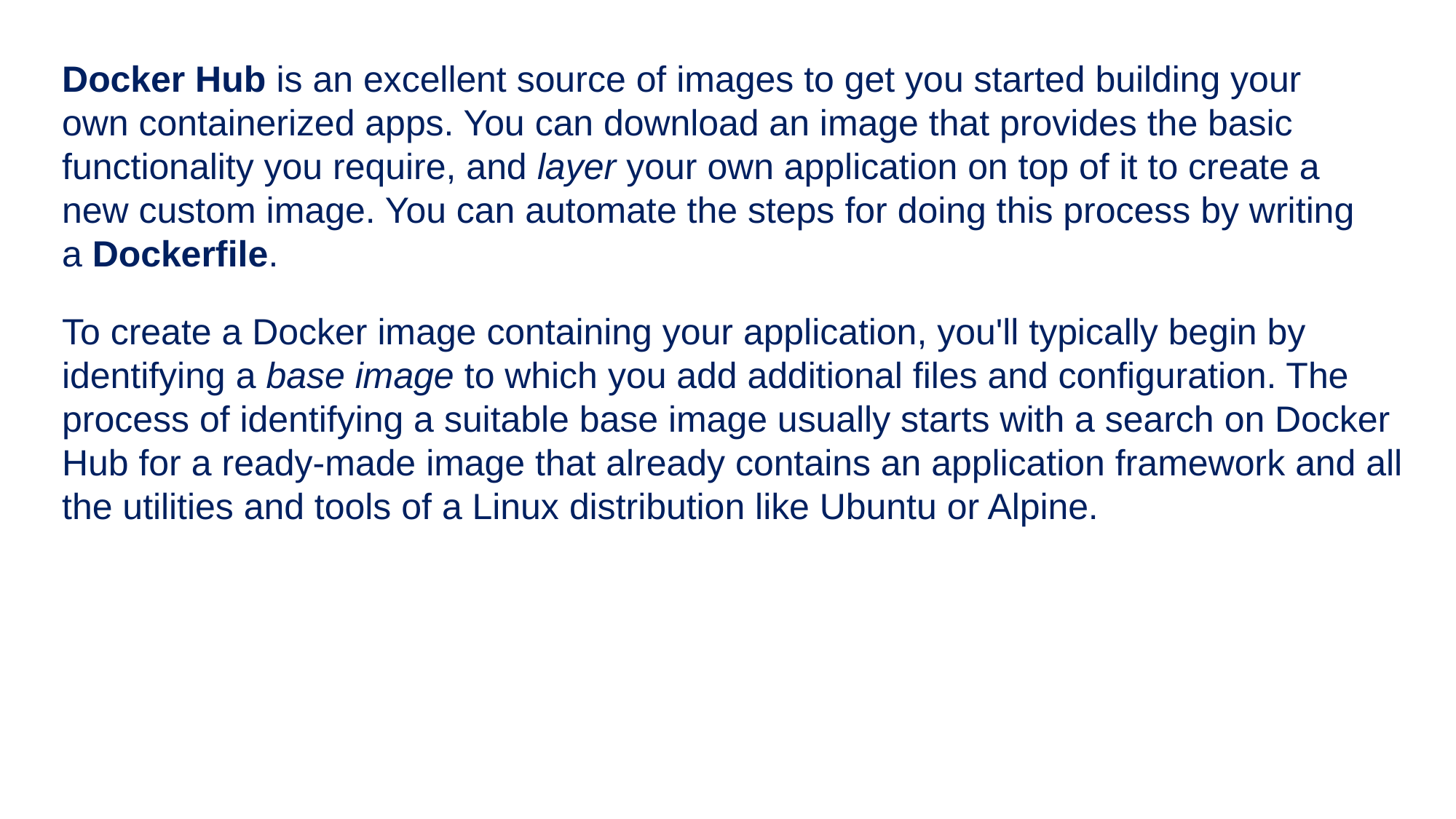

Docker Hub is an excellent source of images to get you started building your own containerized apps. You can download an image that provides the basic functionality you require, and layer your own application on top of it to create a new custom image. You can automate the steps for doing this process by writing a Dockerfile.
To create a Docker image containing your application, you'll typically begin by identifying a base image to which you add additional files and configuration. The process of identifying a suitable base image usually starts with a search on Docker Hub for a ready-made image that already contains an application framework and all the utilities and tools of a Linux distribution like Ubuntu or Alpine.